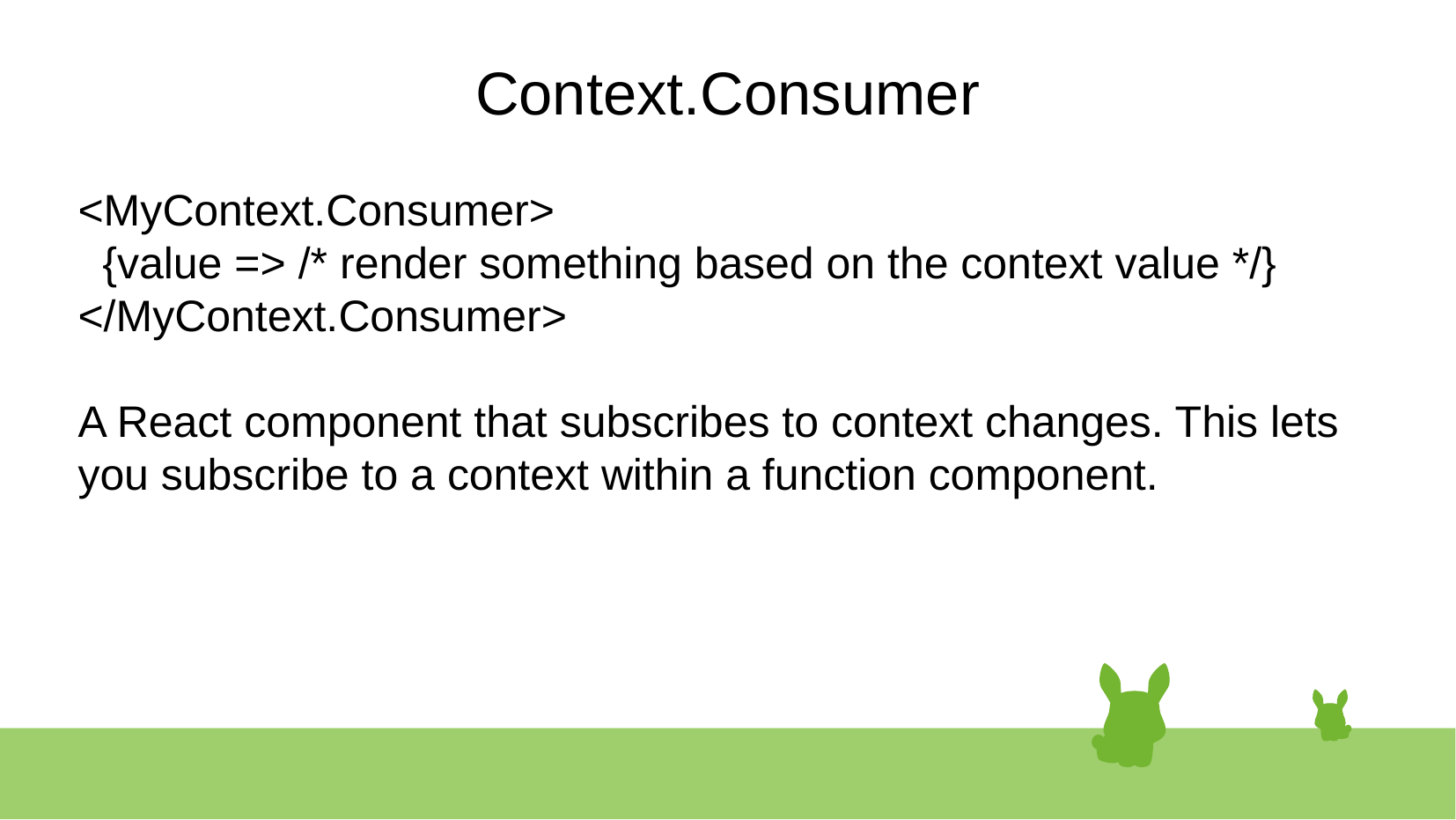

Context.Consumer
<MyContext.Consumer>
  {value => /* render something based on the context value */}
</MyContext.Consumer>

A React component that subscribes to context changes. This lets you subscribe to a context within a function component.